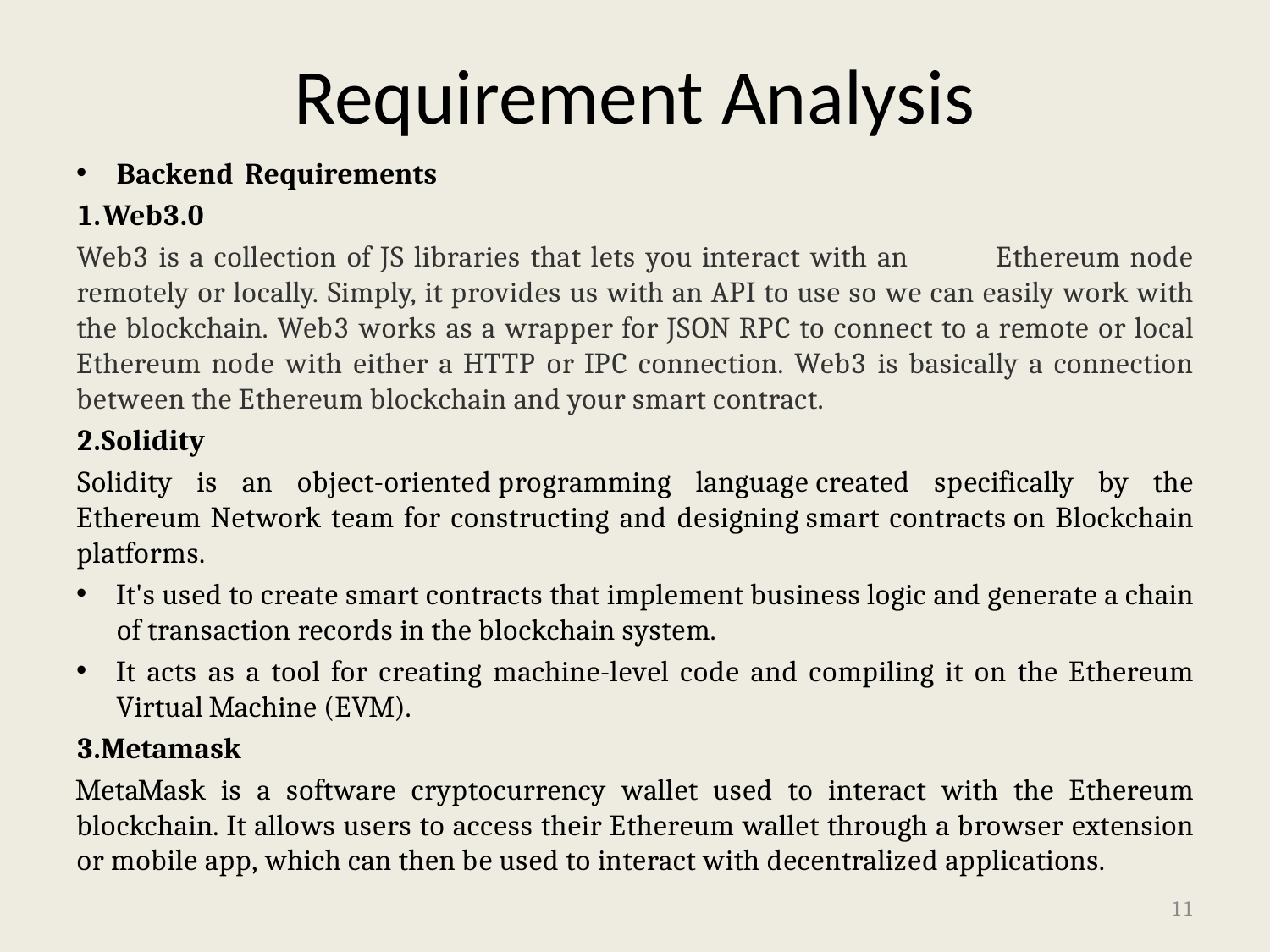

# Requirement Analysis
Backend Requirements
Web3.0
Web3 is a collection of JS libraries that lets you interact with an         Ethereum node remotely or locally. Simply, it provides us with an API to use so we can easily work with the blockchain. Web3 works as a wrapper for JSON RPC to connect to a remote or local Ethereum node with either a HTTP or IPC connection. Web3 is basically a connection between the Ethereum blockchain and your smart contract.
2.Solidity
Solidity is an object-oriented programming language created specifically by the Ethereum Network team for constructing and designing smart contracts on Blockchain platforms.
It's used to create smart contracts that implement business logic and generate a chain of transaction records in the blockchain system.
It acts as a tool for creating machine-level code and compiling it on the Ethereum Virtual Machine (EVM).
3.Metamask
MetaMask is a software cryptocurrency wallet used to interact with the Ethereum blockchain. It allows users to access their Ethereum wallet through a browser extension or mobile app, which can then be used to interact with decentralized applications.
11